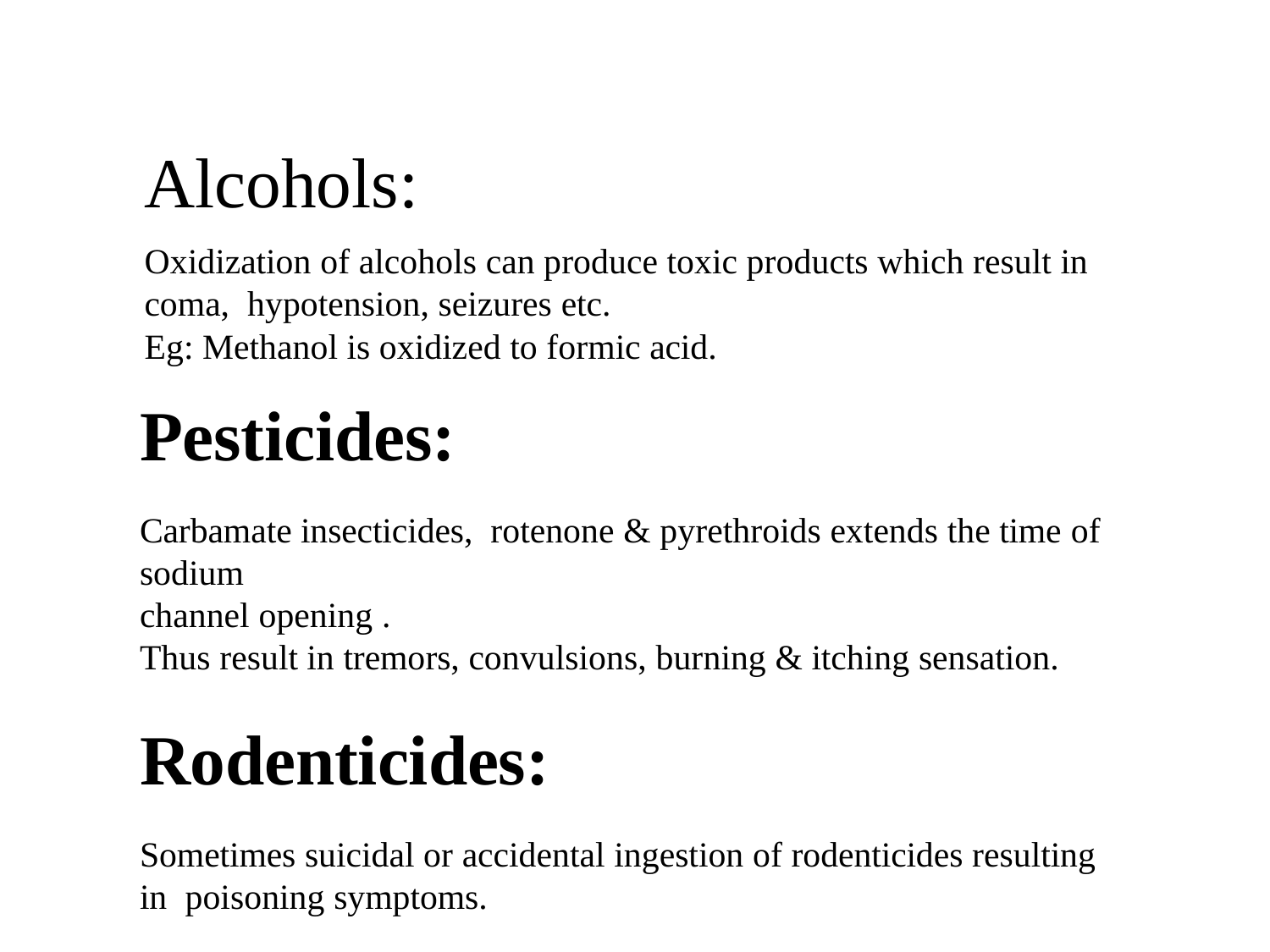

# Alcohols:
Oxidization of alcohols can produce toxic products which result in coma,  hypotension, seizures etc.
Eg: Methanol is oxidized to formic acid.
Pesticides:
Carbamate insecticides,  rotenone & pyrethroids extends the time of sodium
channel opening .
Thus result in tremors, convulsions, burning & itching sensation.

Rodenticides:
Sometimes suicidal or accidental ingestion of rodenticides resulting in  poisoning symptoms.